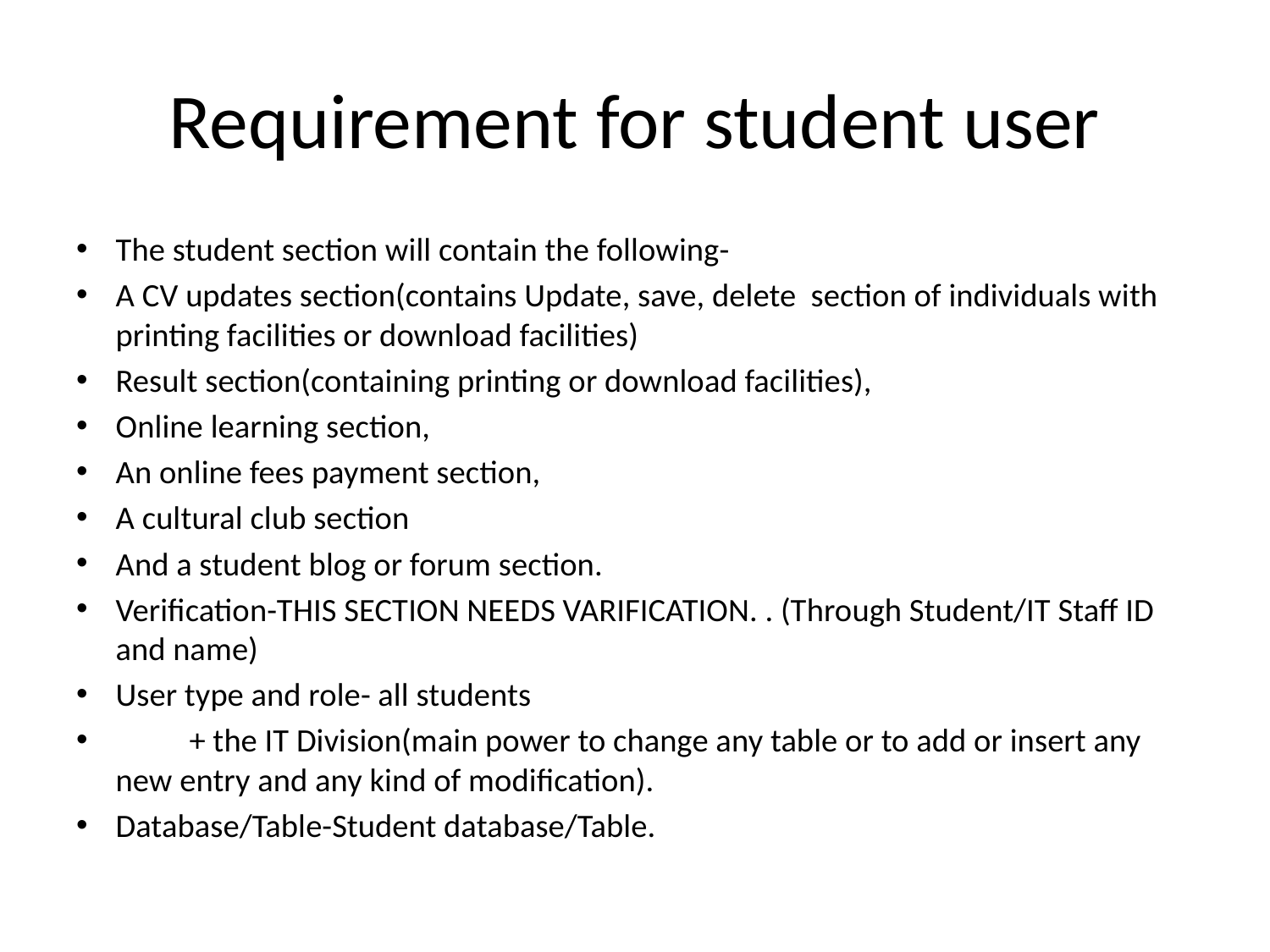

# Requirement for student user
The student section will contain the following-
A CV updates section(contains Update, save, delete  section of individuals with printing facilities or download facilities)
Result section(containing printing or download facilities),
Online learning section,
An online fees payment section,
A cultural club section
And a student blog or forum section.
Verification-THIS SECTION NEEDS VARIFICATION. . (Through Student/IT Staff ID and name)
User type and role- all students
		+ the IT Division(main power to change any table or to add or insert any new entry and any kind of modification).
Database/Table-Student database/Table.